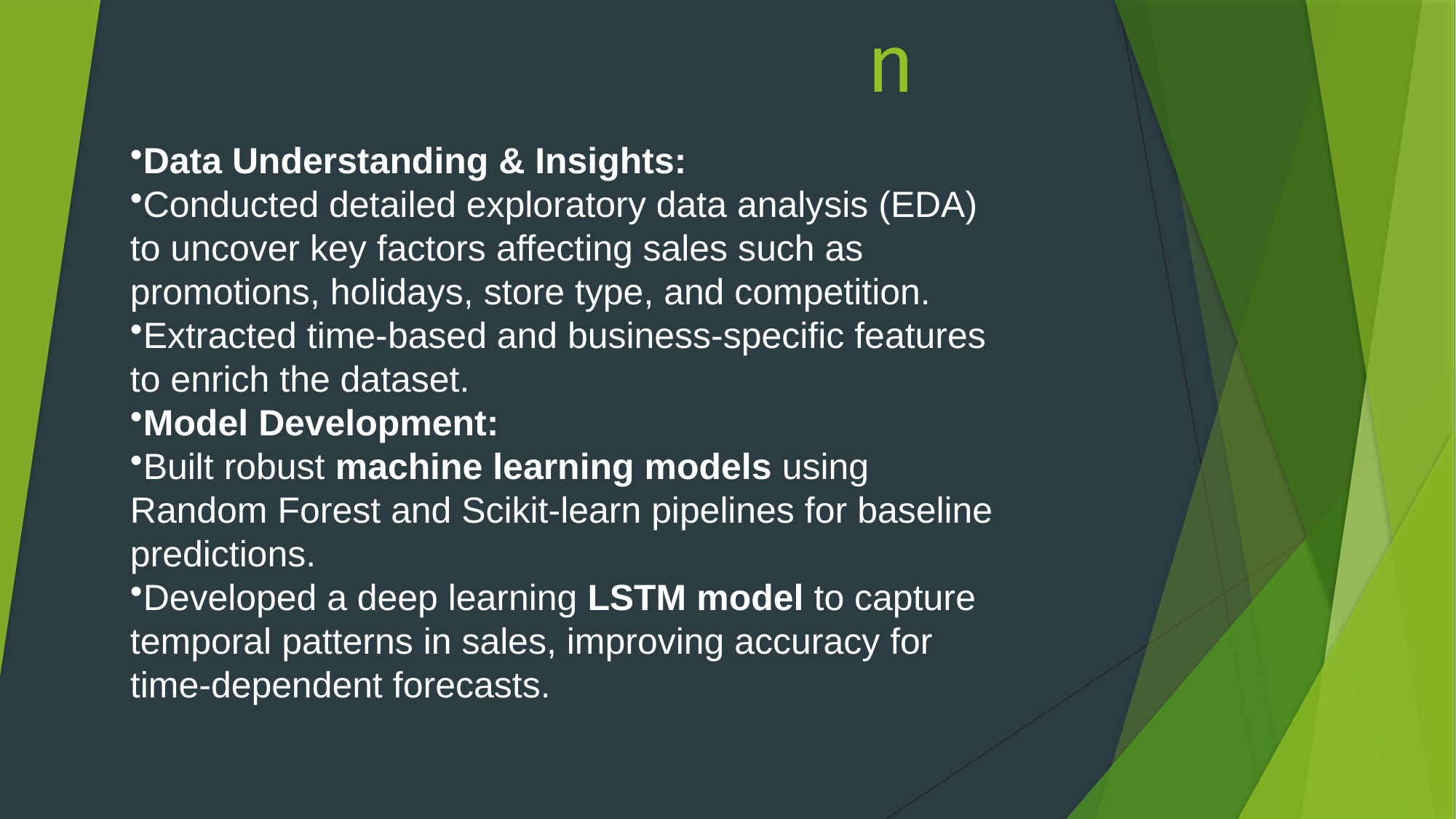

# Conclusion
Data Understanding & Insights:
Conducted detailed exploratory data analysis (EDA) to uncover key factors affecting sales such as promotions, holidays, store type, and competition.
Extracted time-based and business-specific features to enrich the dataset.
Model Development:
Built robust machine learning models using Random Forest and Scikit-learn pipelines for baseline predictions.
Developed a deep learning LSTM model to capture temporal patterns in sales, improving accuracy for time-dependent forecasts.